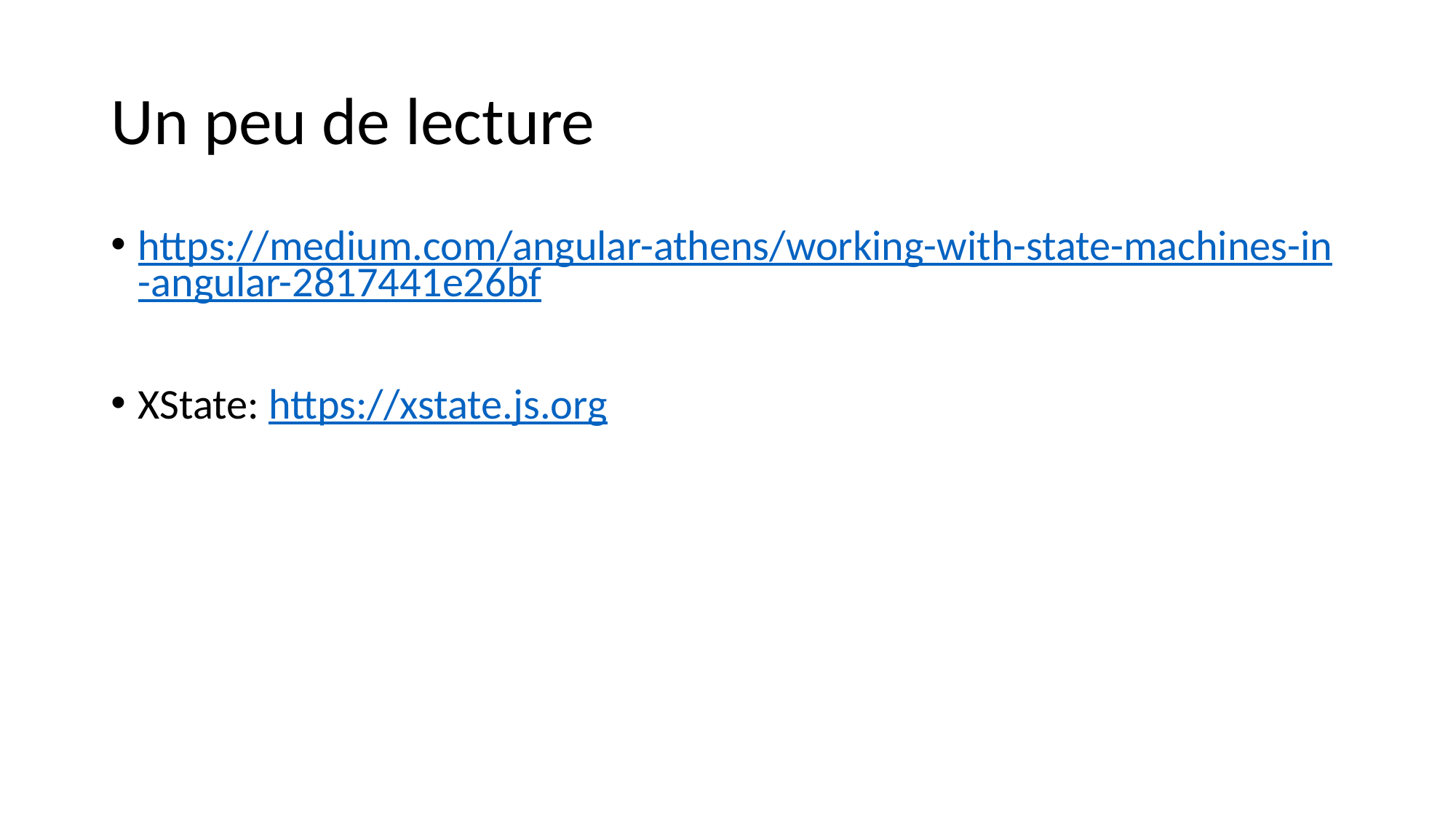

# Un peu de lecture
https://medium.com/angular-athens/working-with-state-machines-in-angular-2817441e26bf

XState: https://xstate.js.org